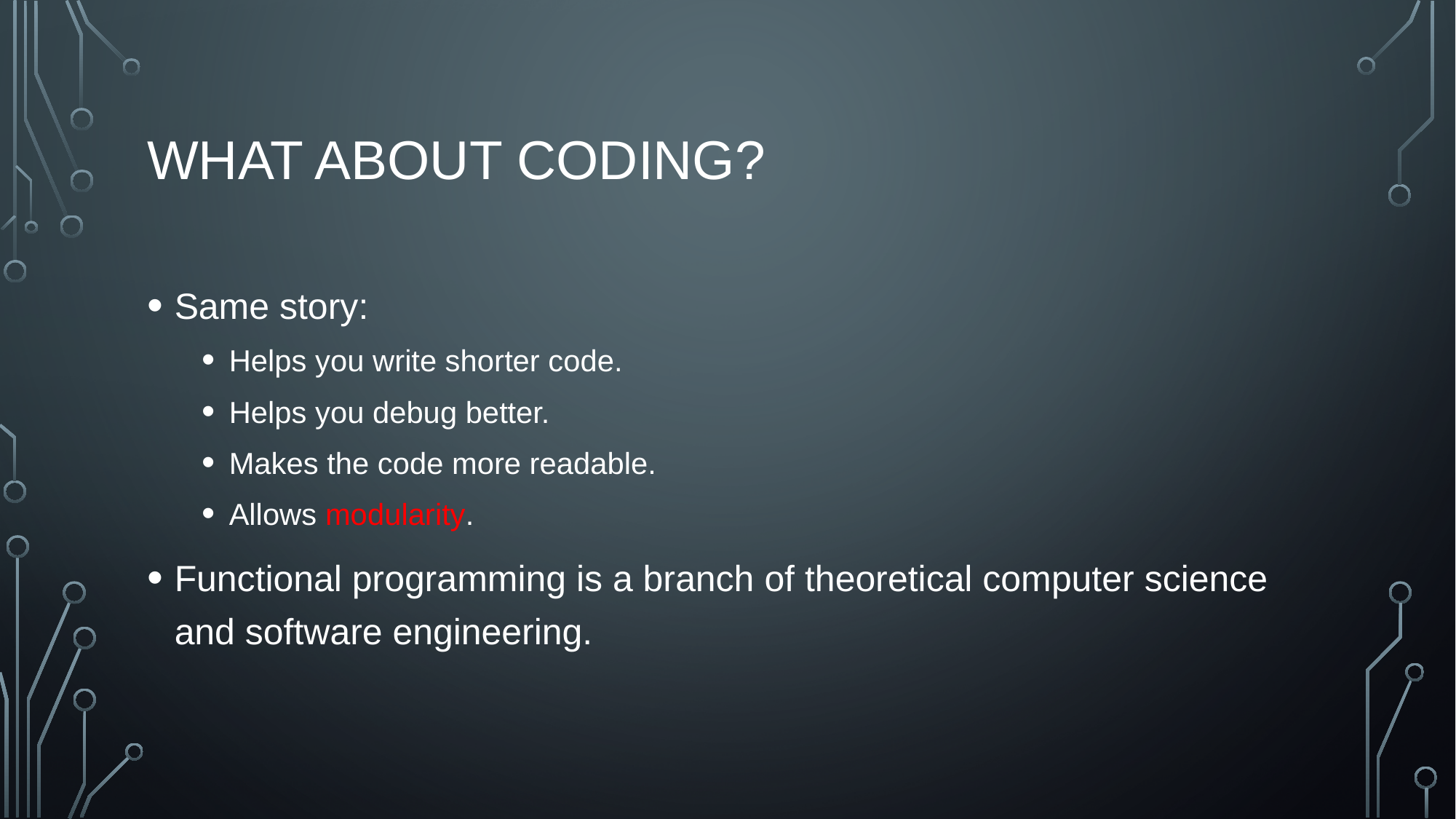

# What about coding?
Same story:
Helps you write shorter code.
Helps you debug better.
Makes the code more readable.
Allows modularity.
Functional programming is a branch of theoretical computer science and software engineering.